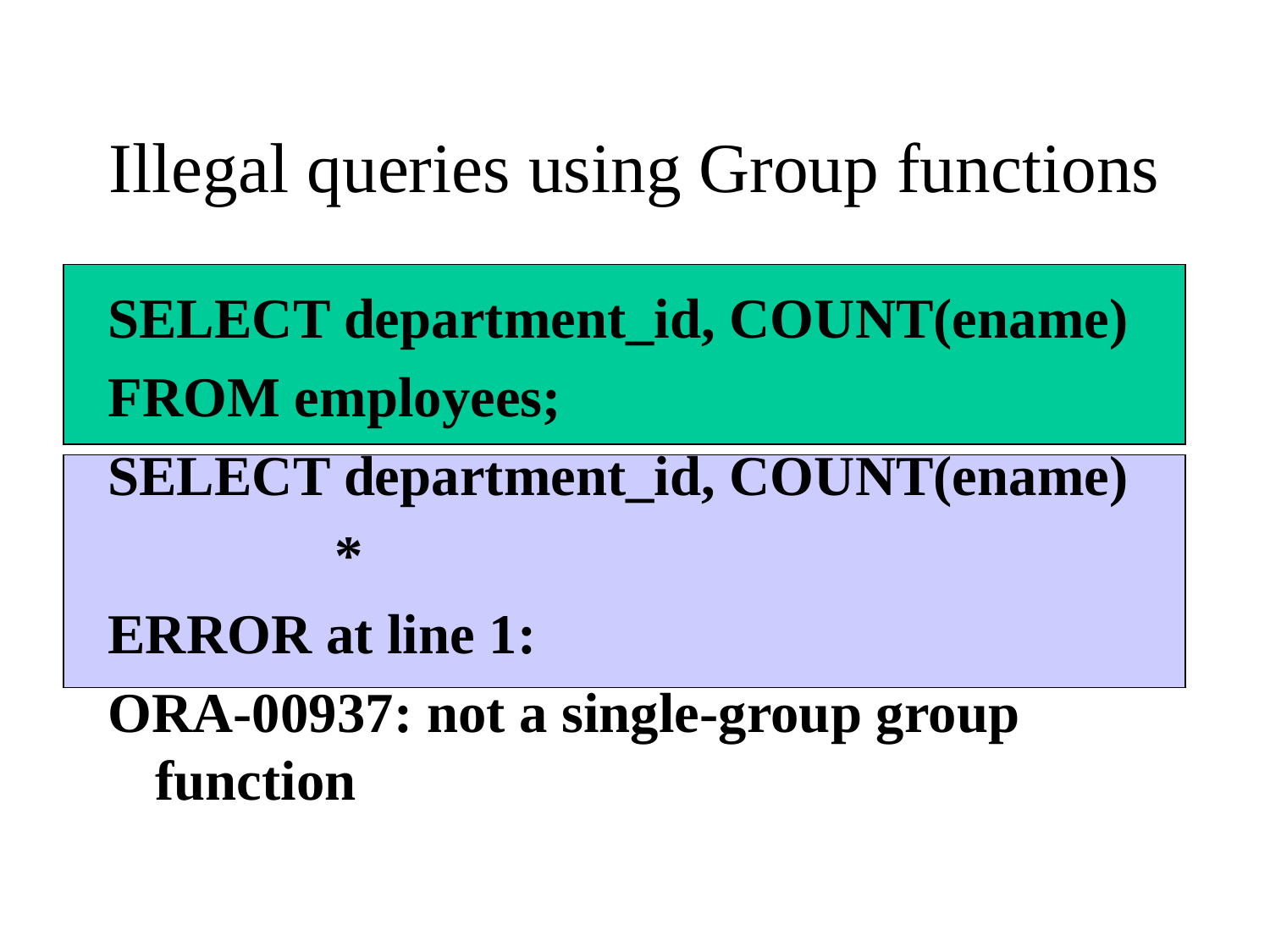

# Illegal queries using Group functions

SELECT department_id, COUNT(ename)
FROM employees;
SELECT department_id, COUNT(ename)
                *
ERROR at line 1:
ORA-00937: not a single-group group function